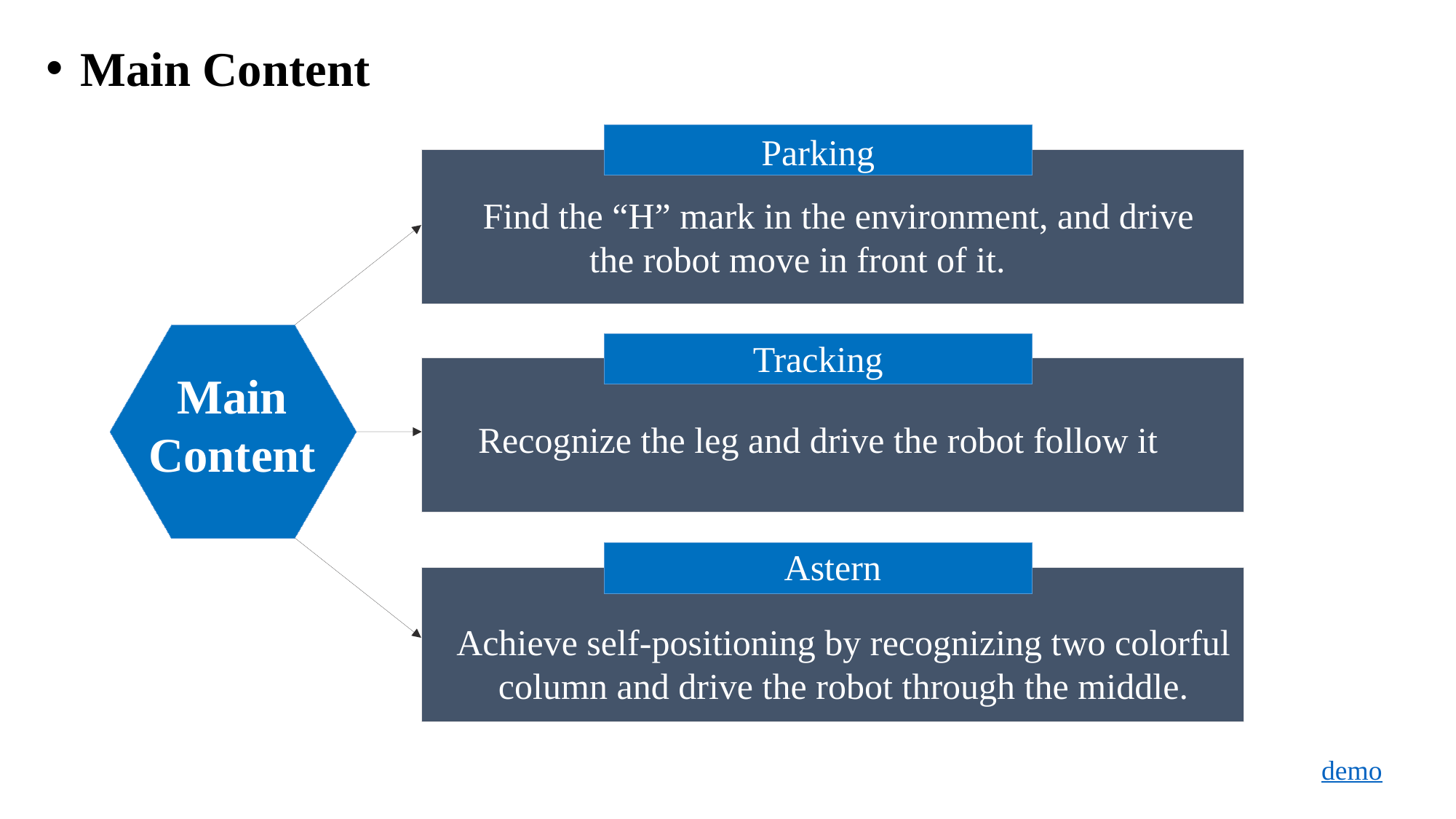

Main Content
Parking

       Find the “H” mark in the environment, and drive the robot move in front of it.

Tracking

Main Content
Recognize the leg and drive the robot follow it

Astern

Achieve self-positioning by recognizing two colorful column and drive the robot through the middle.
demo